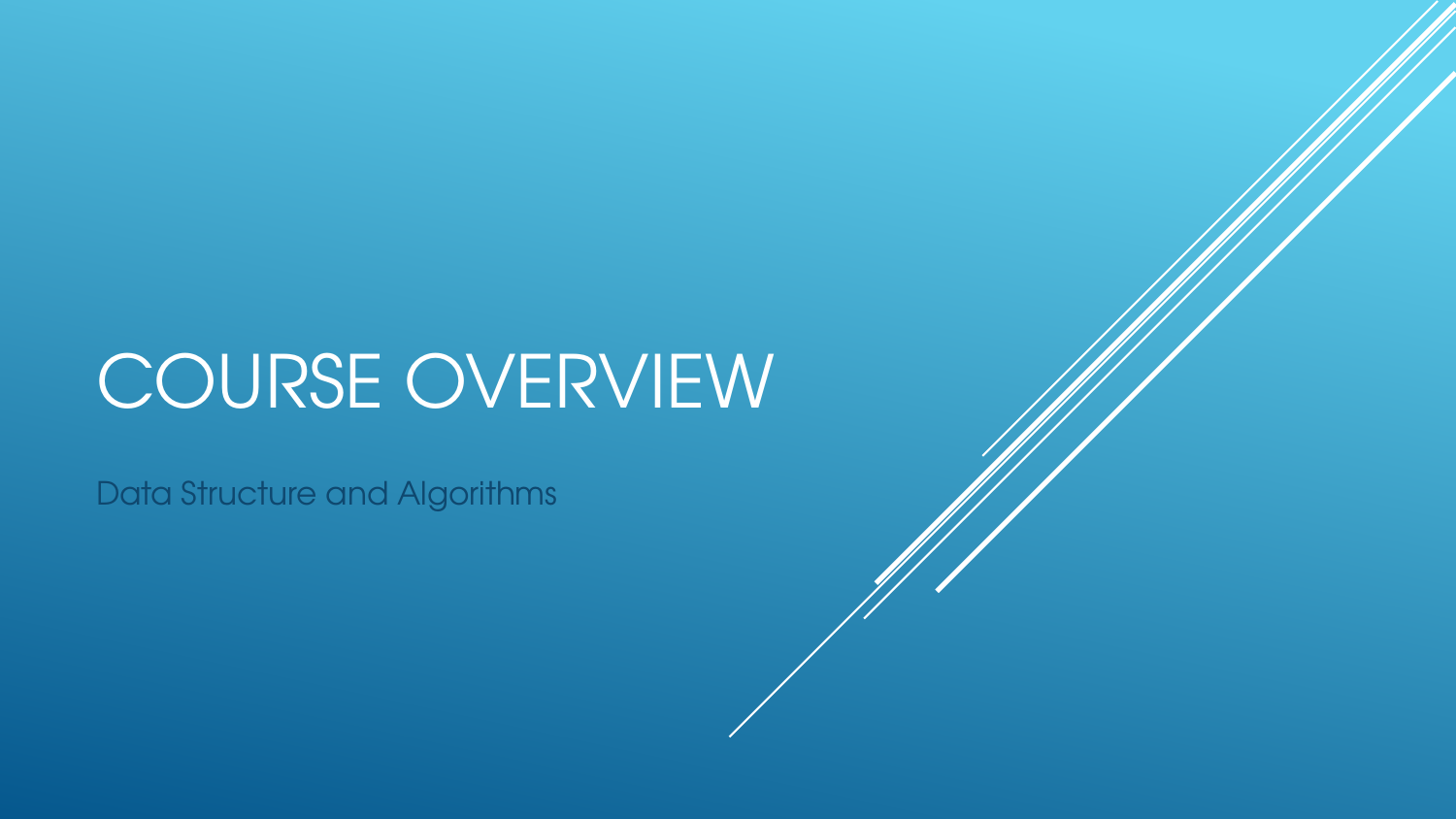

# COURSE OVERVIEW
Data Structure and Algorithms